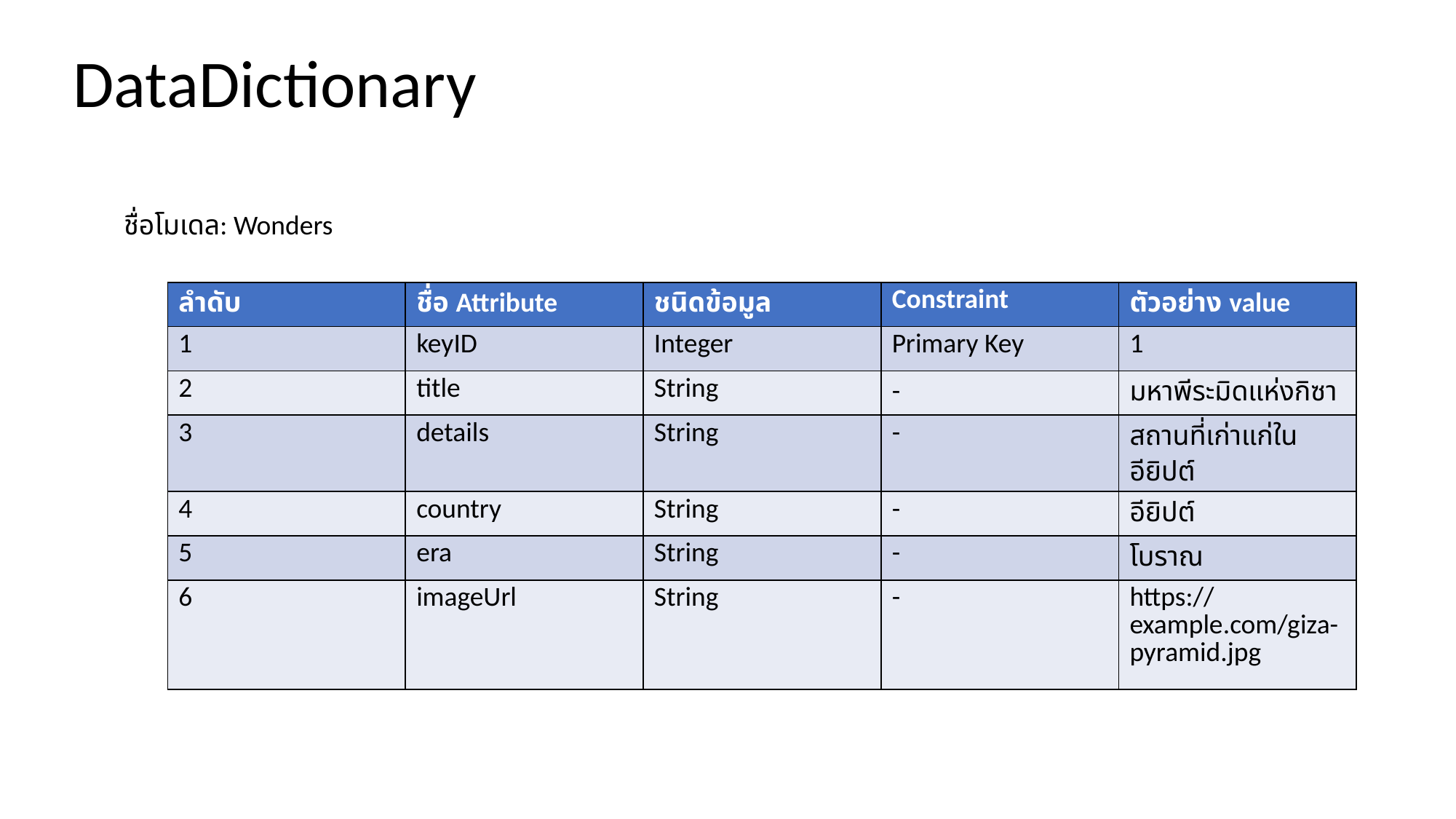

# DataDictionary
ชื่อโมเดล: Wonders
| ลำดับ | ชื่อ Attribute | ชนิดข้อมูล | Constraint | ตัวอย่าง value |
| --- | --- | --- | --- | --- |
| 1 | keyID | Integer | Primary Key | 1 |
| 2 | title | String | - | มหาพีระมิดแห่งกิซา |
| 3 | details | String | - | สถานที่เก่าแก่ในอียิปต์ |
| 4 | country | String | - | อียิปต์ |
| 5 | era | String | - | โบราณ |
| 6 | imageUrl | String | - | https://example.com/giza-pyramid.jpg |